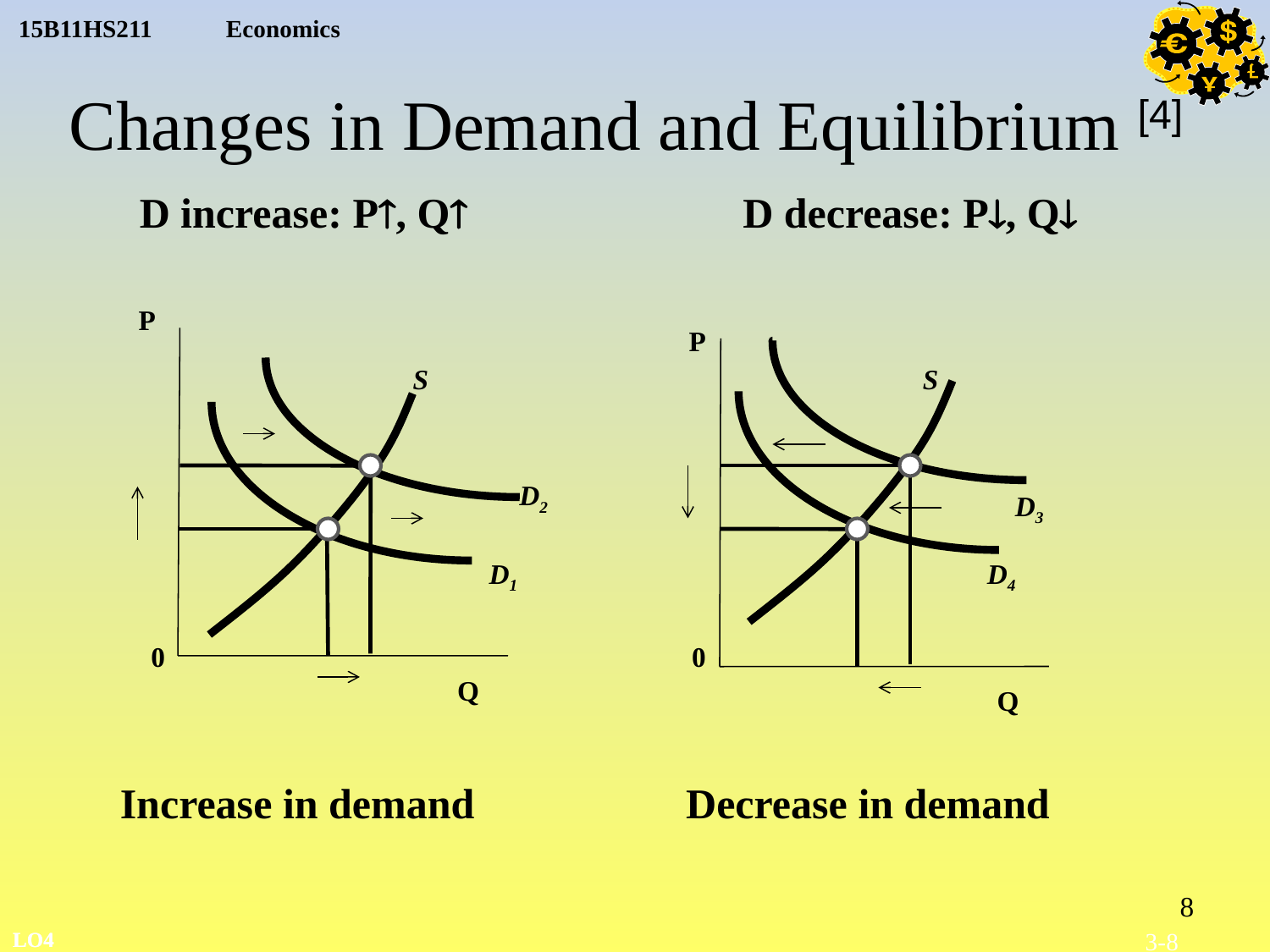

# Changes in Demand and Equilibrium [4]
D increase: P↑, Q↑
D decrease: P↓, Q↓

P
P
S
S

D2
D3

D1
D4
0
0
Q
Q

Increase in demand

Decrease in demand
8
LO4
LO4
3-8